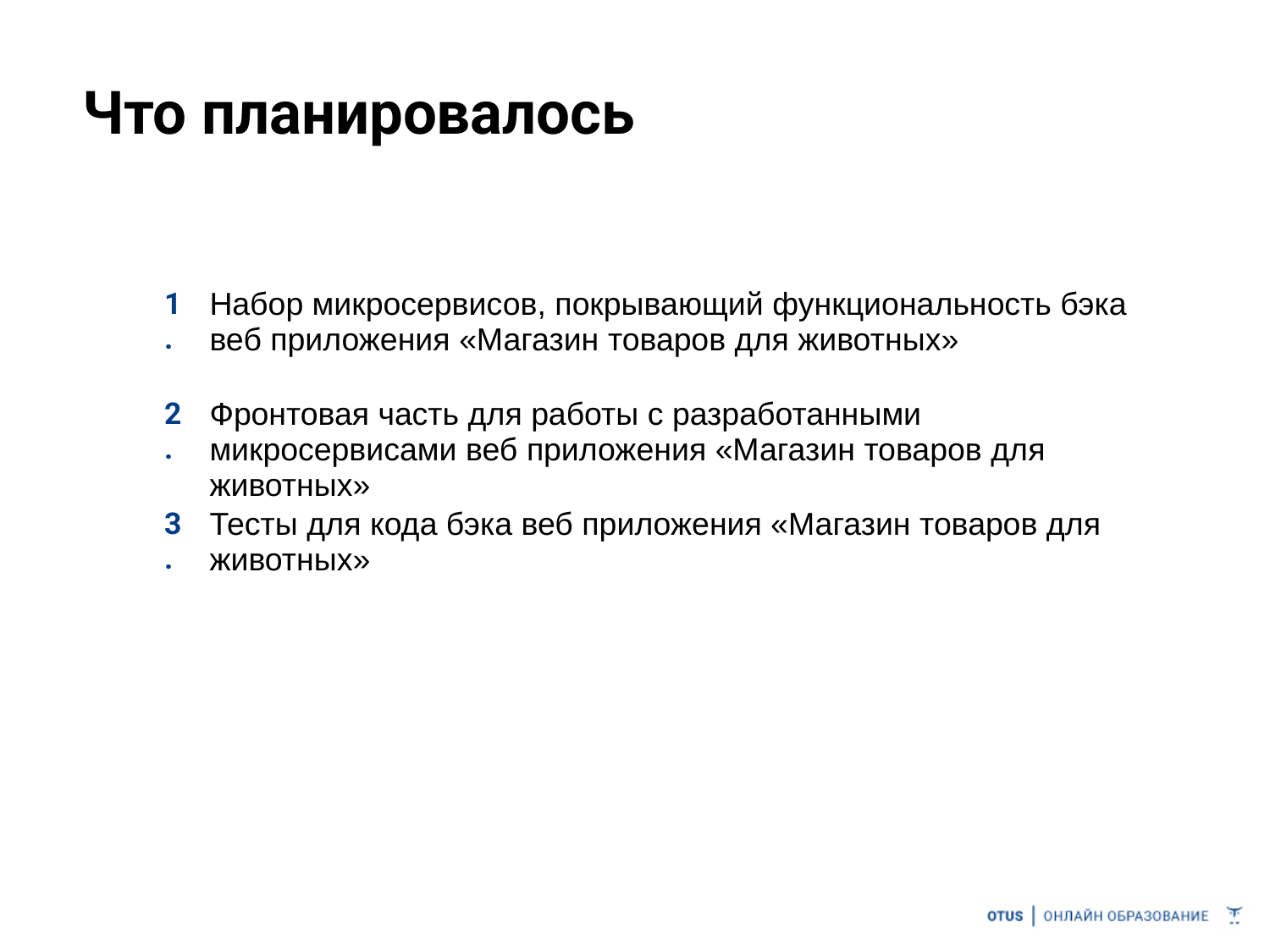

Что планировалось
| 1. | Набор микросервисов, покрывающий функциональность бэка веб приложения «Магазин товаров для животных» |
| --- | --- |
| 2. | Фронтовая часть для работы с разработанными микросервисами веб приложения «Магазин товаров для животных» |
| 3. | Тесты для кода бэка веб приложения «Магазин товаров для животных» |